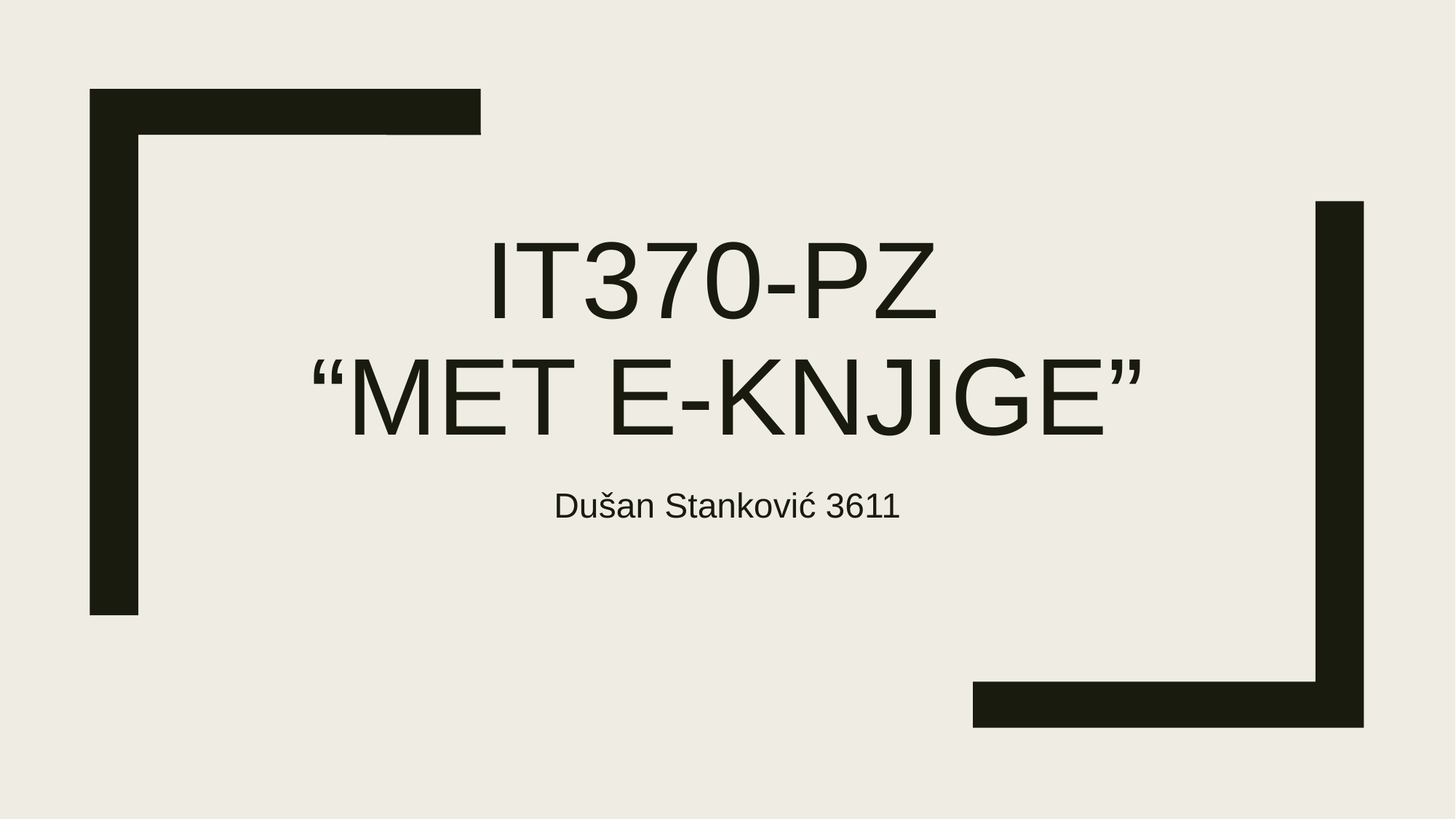

# IT370-PZ “MET E-Knjige”
Dušan Stanković 3611